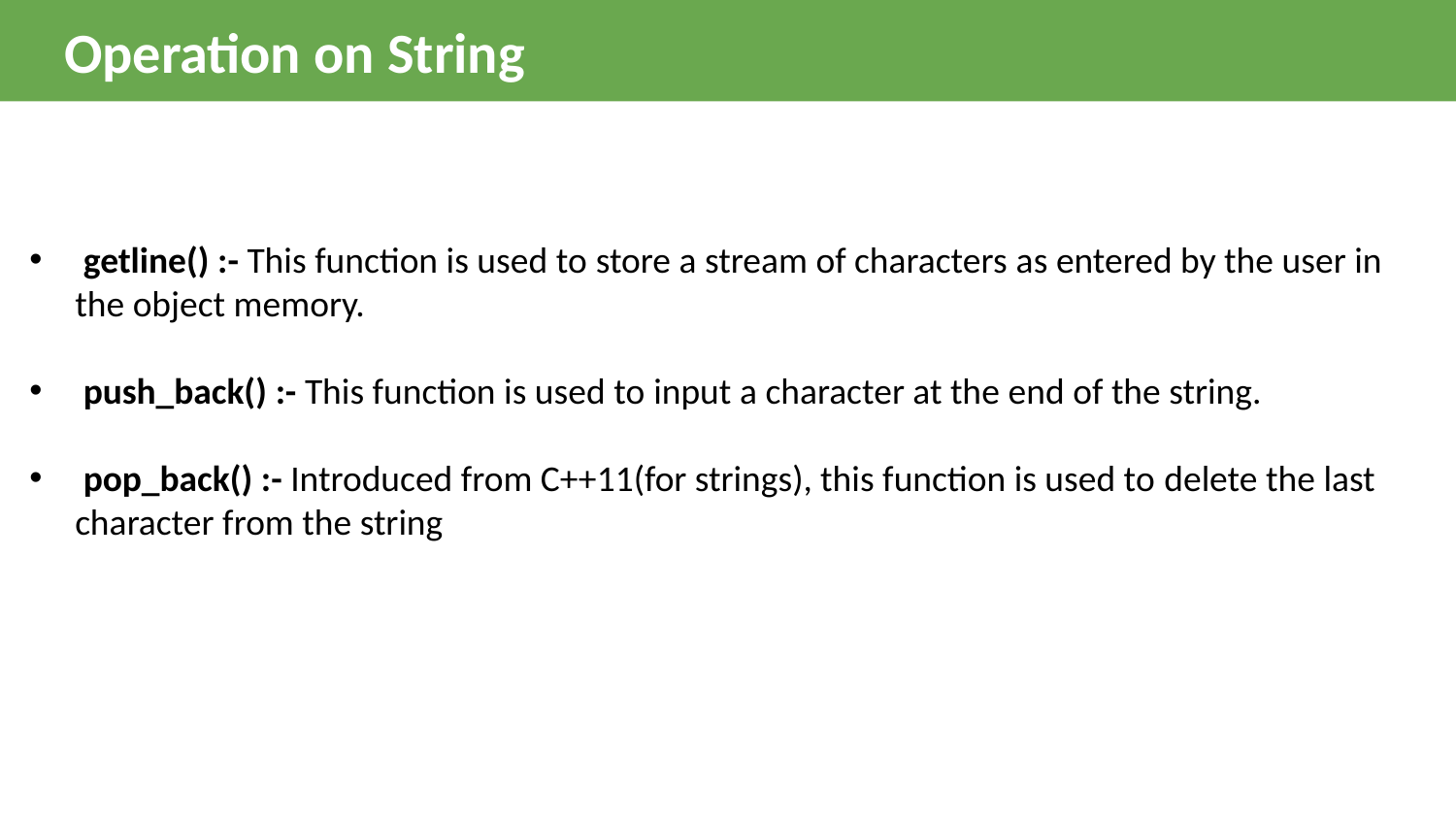

Operation on String

 getline() :- This function is used to store a stream of characters as entered by the user in the object memory.

 push_back() :- This function is used to input a character at the end of the string.

 pop_back() :- Introduced from C++11(for strings), this function is used to delete the last character from the string